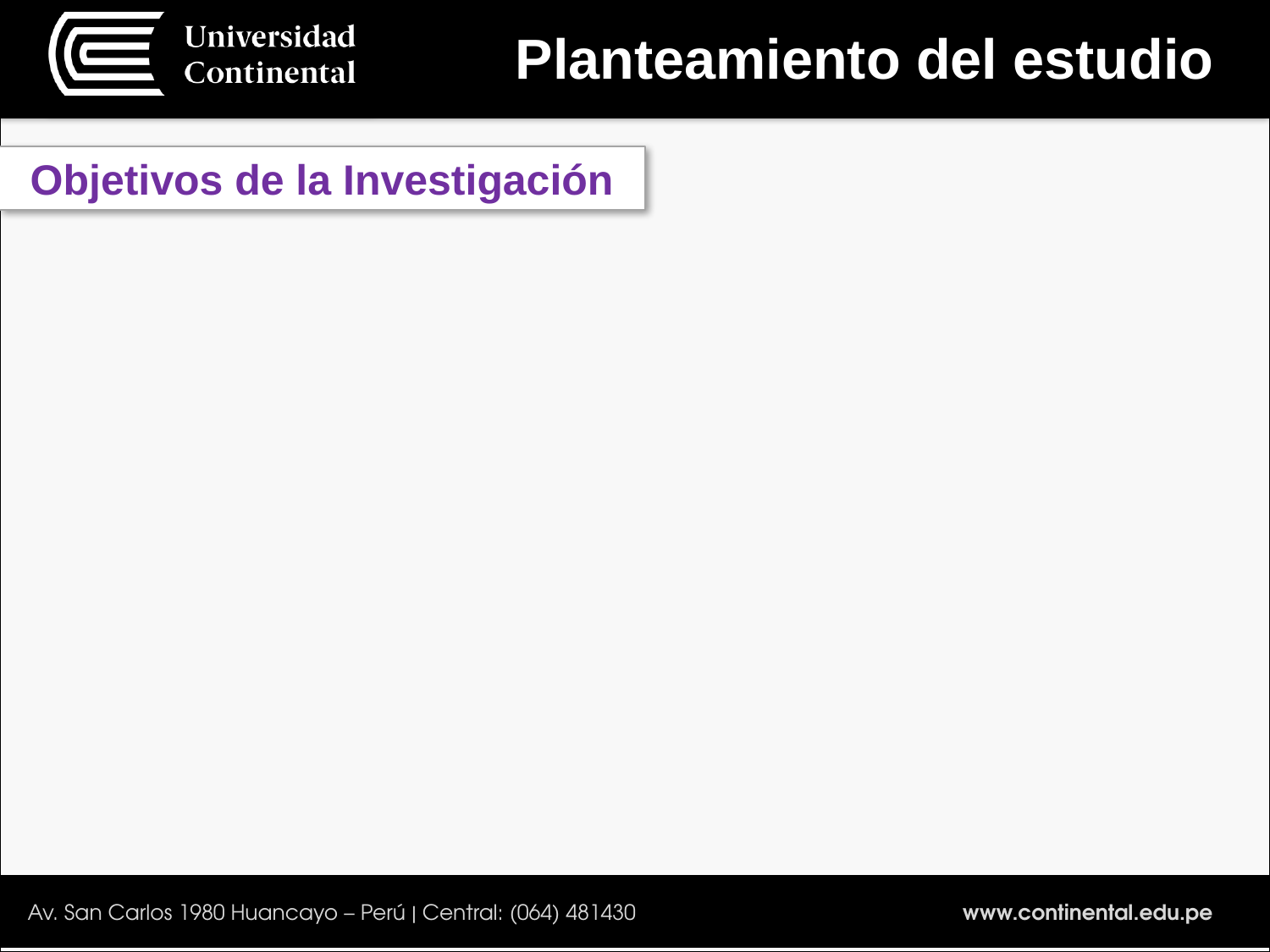

Planteamiento del estudio
Objetivos de la Investigación